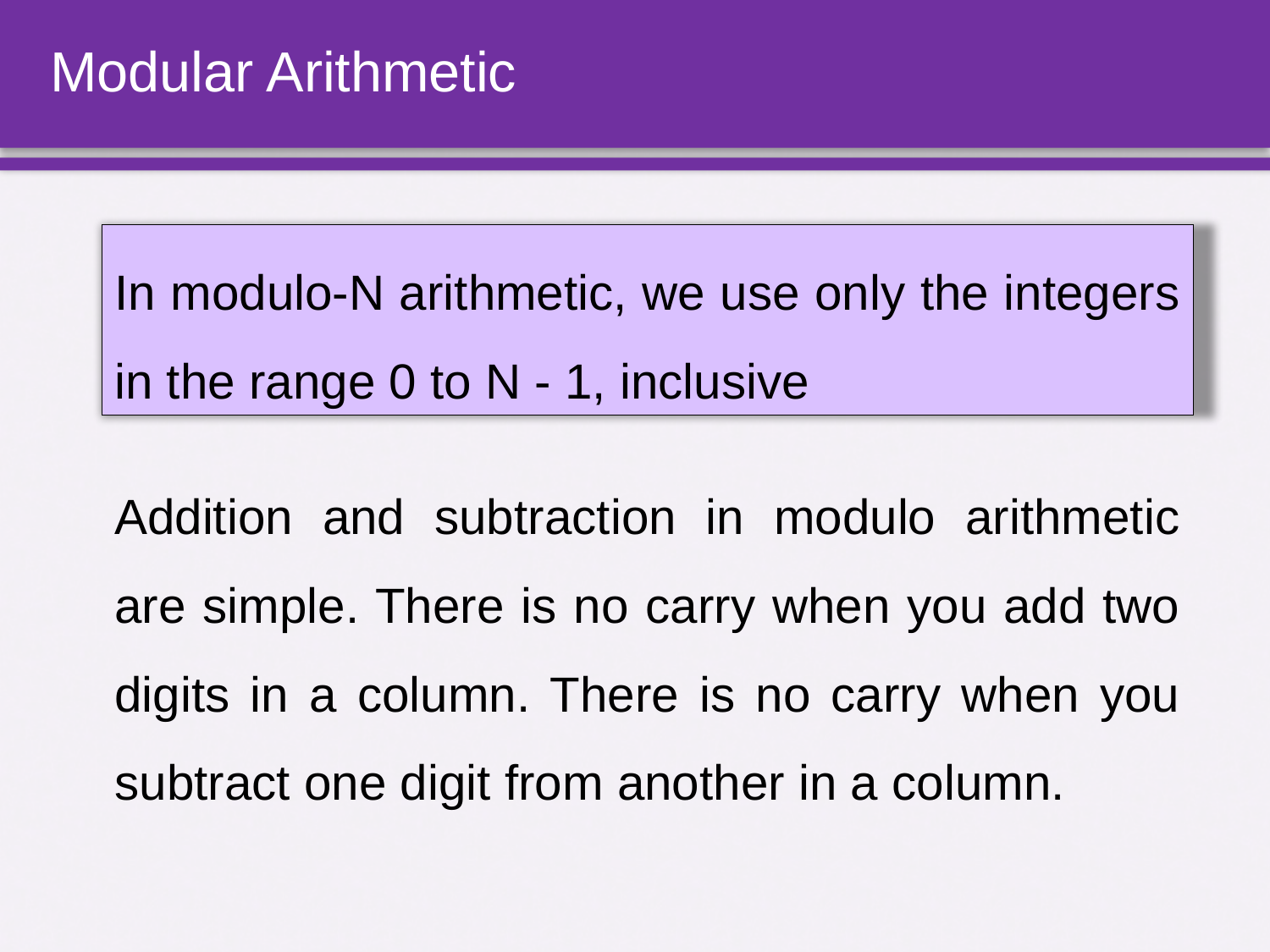

# Modular Arithmetic
In modulo-N arithmetic, we use only the integers in the range 0 to N - 1, inclusive
Addition and subtraction in modulo arithmetic are simple. There is no carry when you add two digits in a column. There is no carry when you subtract one digit from another in a column.